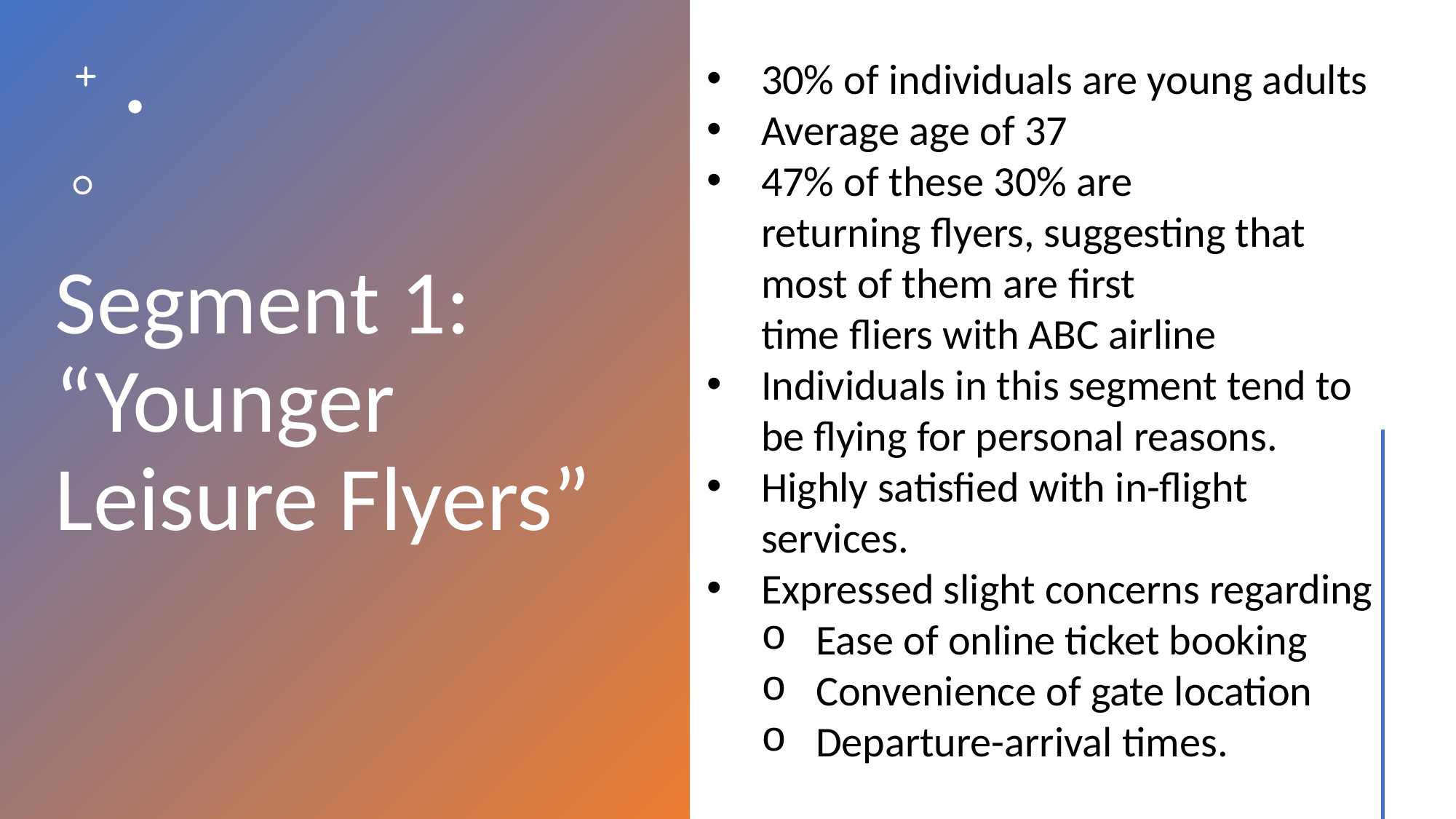

30% of individuals are young adults
Average age of 37
47% of these 30% are returning flyers, suggesting that most of them are first time fliers with ABC airline
Individuals in this segment tend to be flying for personal reasons.
Highly satisfied with in-flight services.
Expressed slight concerns regarding
Ease of online ticket booking
Convenience of gate location
Departure-arrival times.
# Segment 1: “Younger Leisure Flyers”